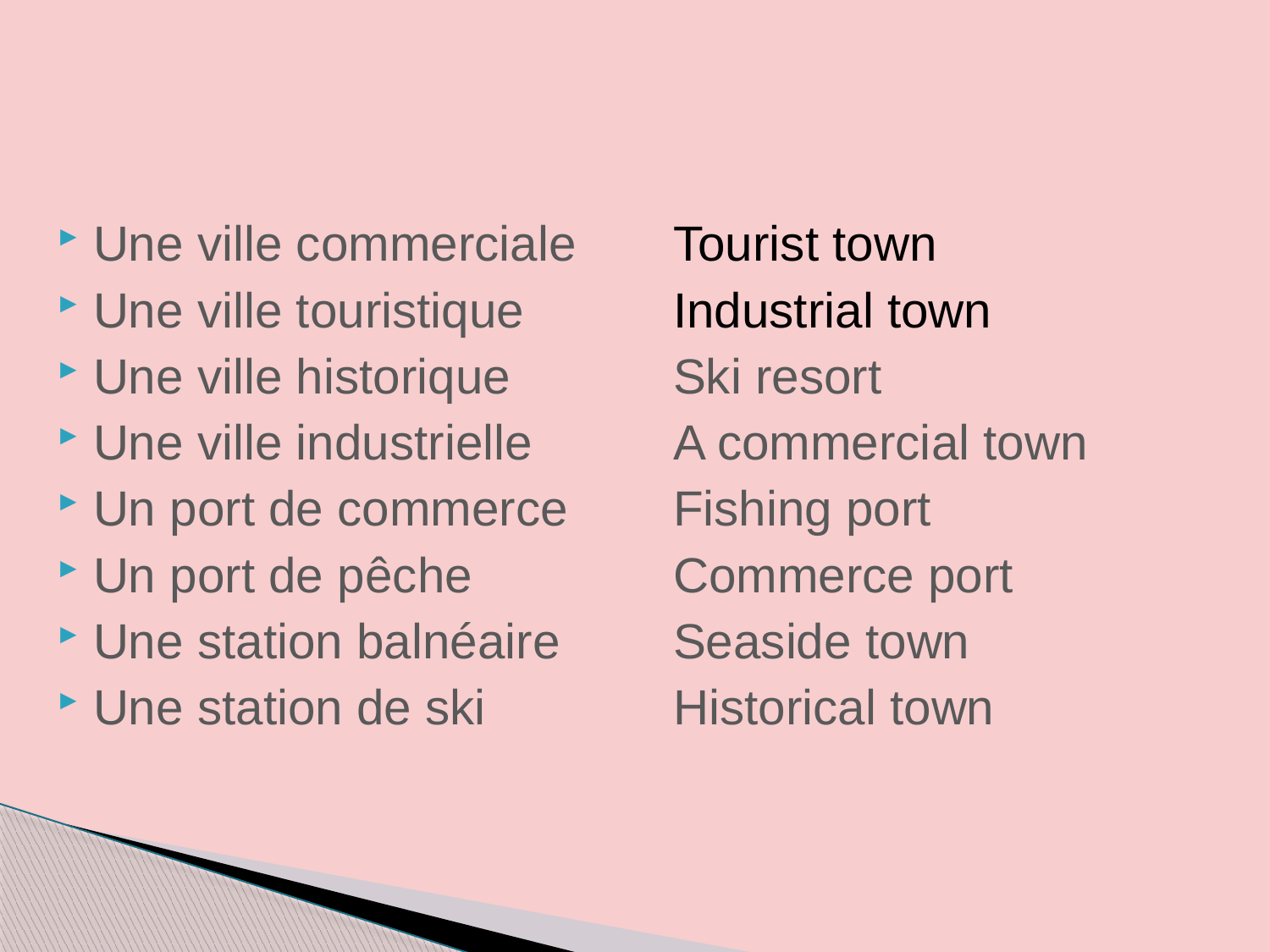

#
Une ville commerciale
Une ville touristique
Une ville historique
Une ville industrielle
Un port de commerce
Un port de pêche
Une station balnéaire
Une station de ski

Tourist town
Industrial town
Ski resort
A commercial town
Fishing port
Commerce port
Seaside town
Historical town